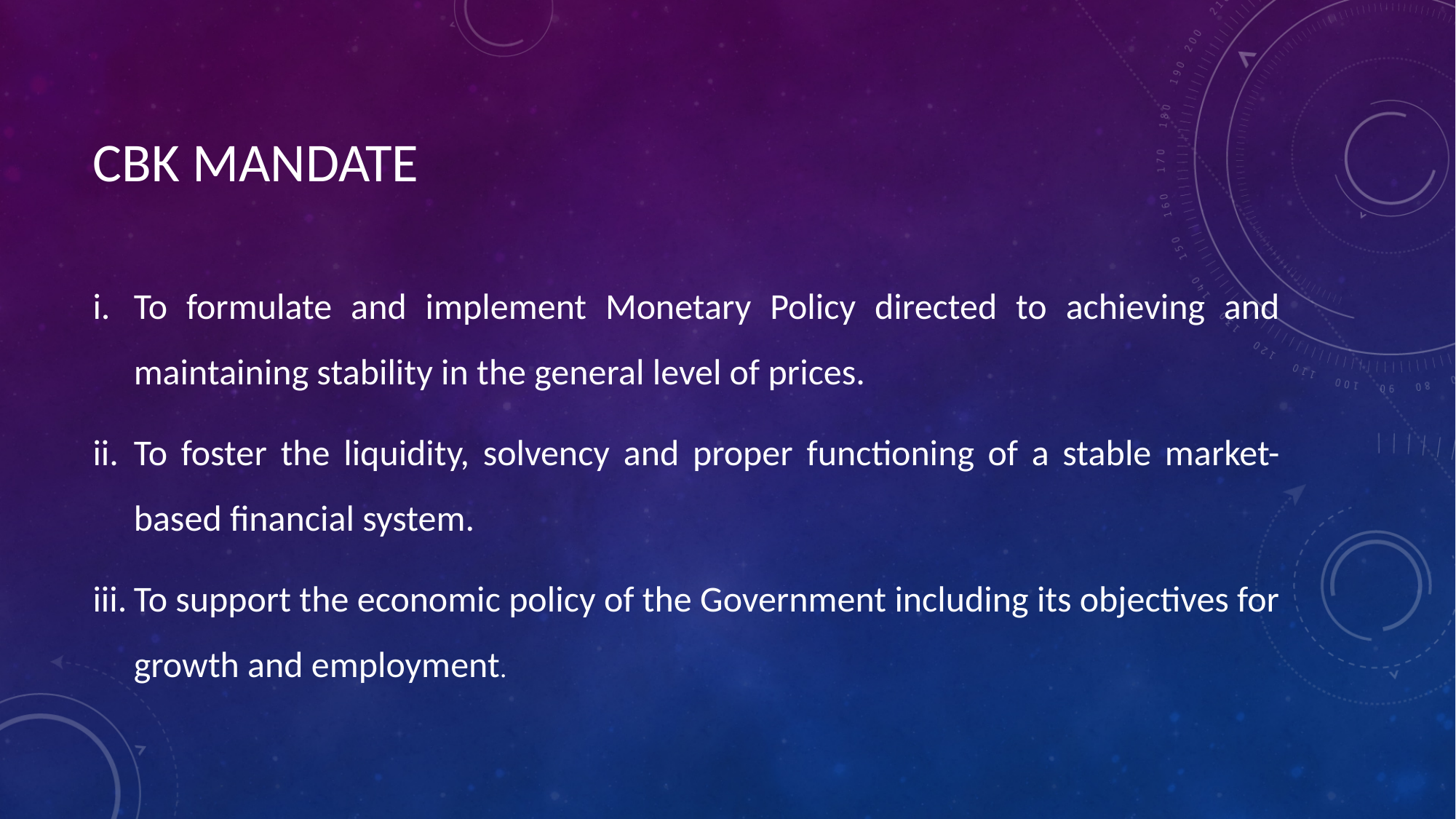

# CBK MANDATE
To formulate and implement Monetary Policy directed to achieving and maintaining stability in the general level of prices.
To foster the liquidity, solvency and proper functioning of a stable market-based financial system.
To support the economic policy of the Government including its objectives for growth and employment.